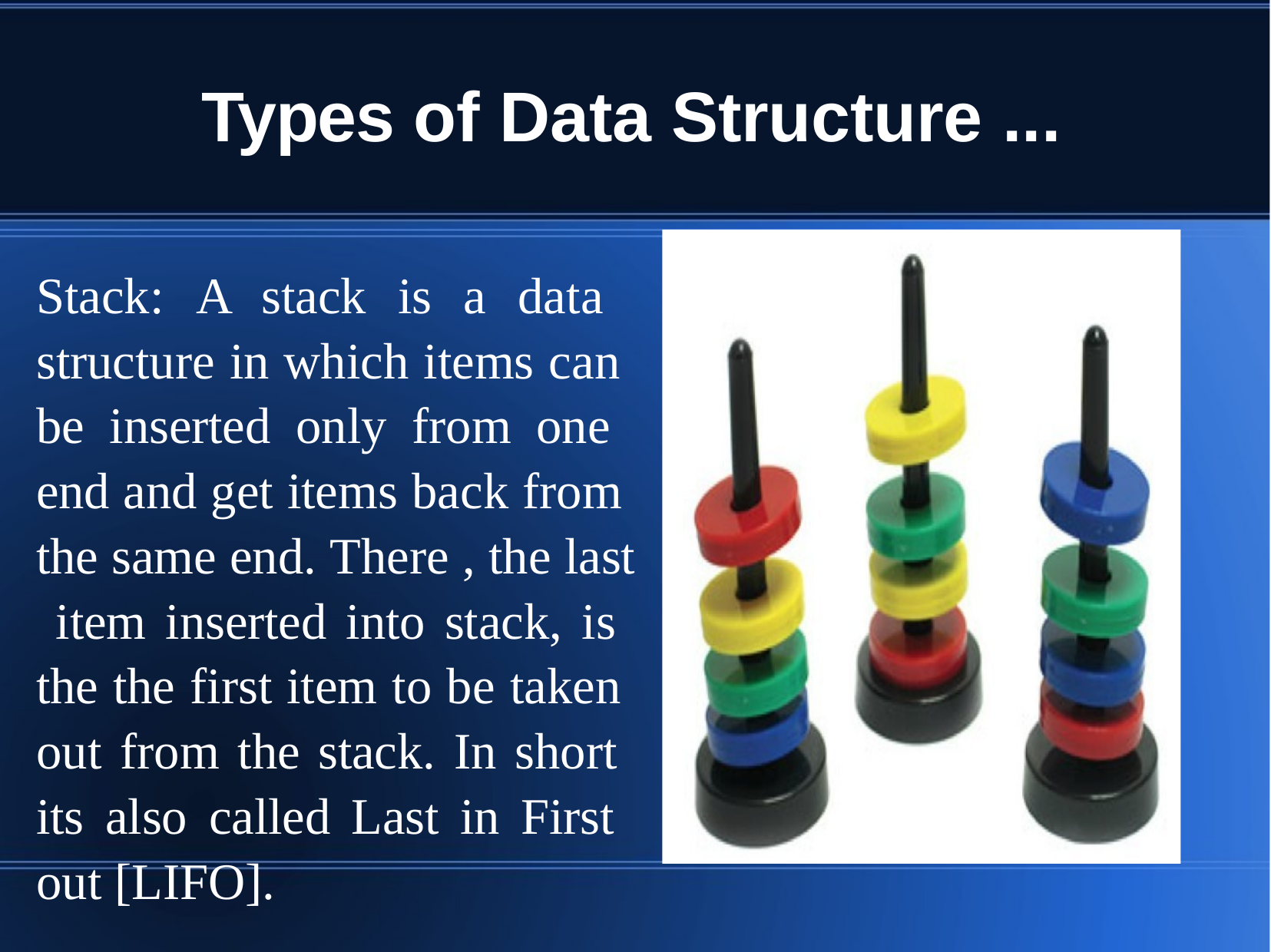

# Types of Data Structure ...

Stack: A stack is a data  structure in which items can  be inserted only from one  end and get items back from  the same end. There , the last  item inserted into stack, is  the the first item to be taken  out from the stack. In short  its also called Last in First  out [LIFO].